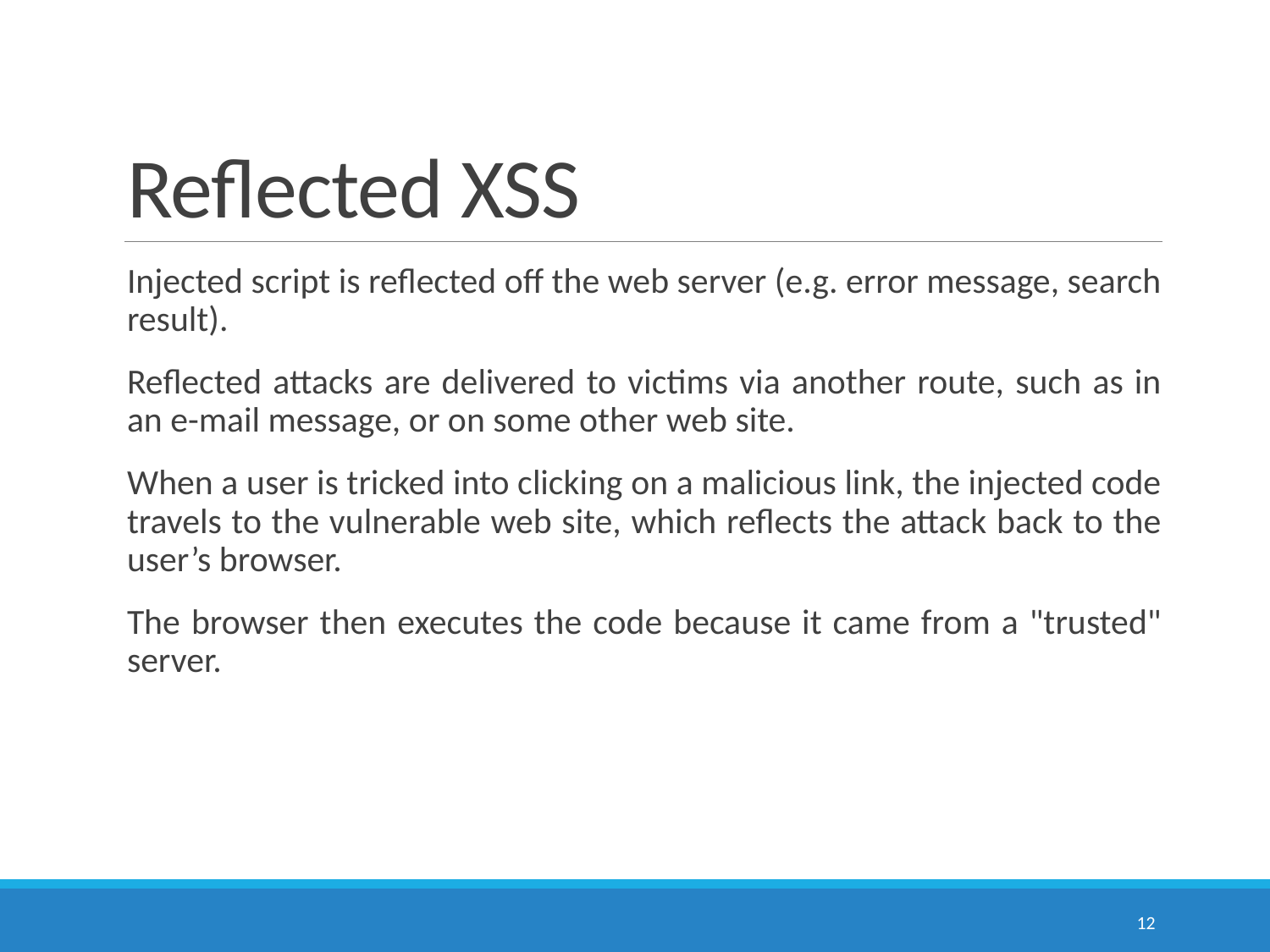

# Reflected XSS
Injected script is reflected off the web server (e.g. error message, search result).
Reflected attacks are delivered to victims via another route, such as in an e-mail message, or on some other web site.
When a user is tricked into clicking on a malicious link, the injected code travels to the vulnerable web site, which reflects the attack back to the user’s browser.
The browser then executes the code because it came from a "trusted" server.
12